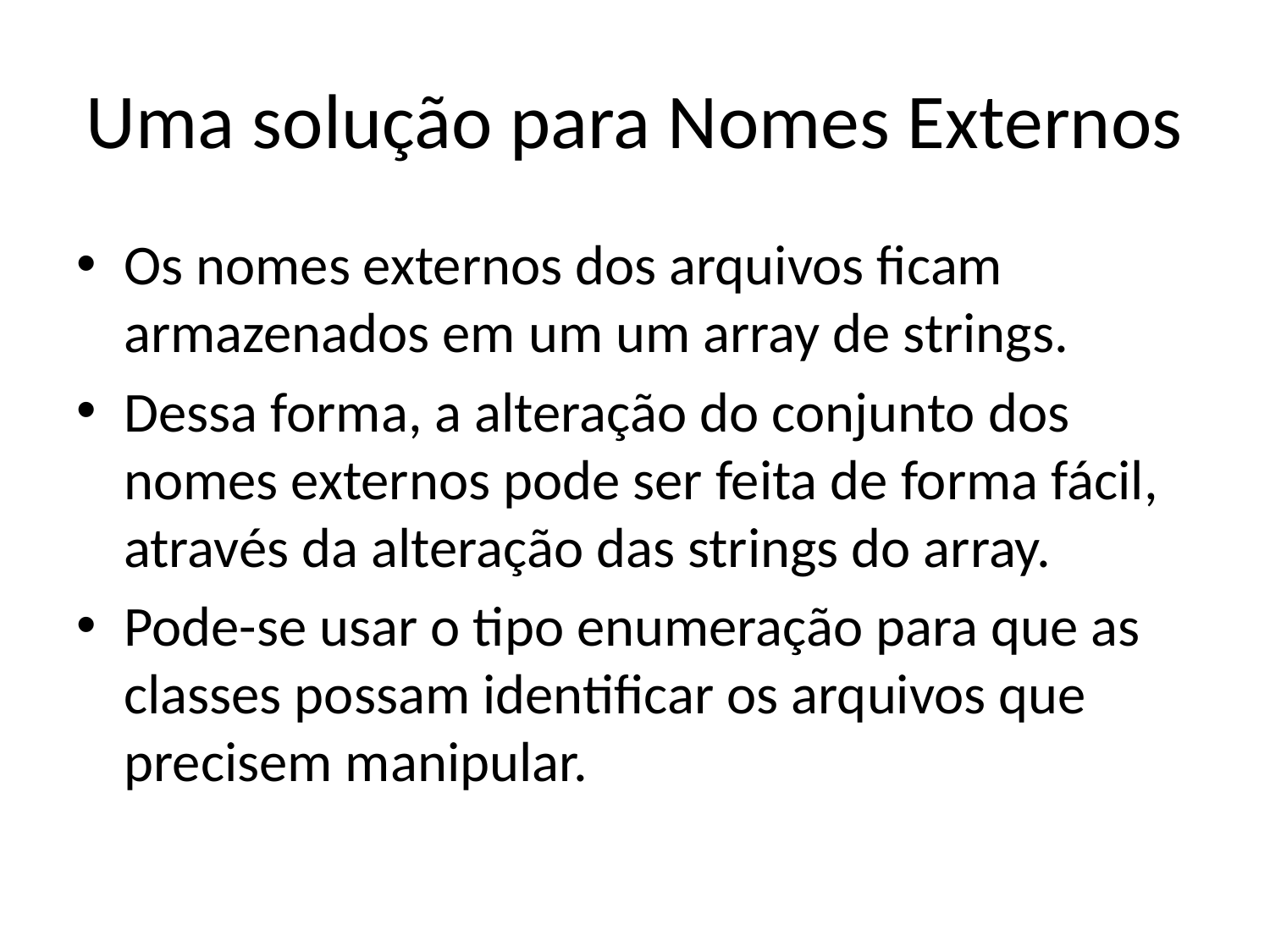

# Uma solução para Nomes Externos
Os nomes externos dos arquivos ficam armazenados em um um array de strings.
Dessa forma, a alteração do conjunto dos nomes externos pode ser feita de forma fácil, através da alteração das strings do array.
Pode-se usar o tipo enumeração para que as classes possam identificar os arquivos que precisem manipular.